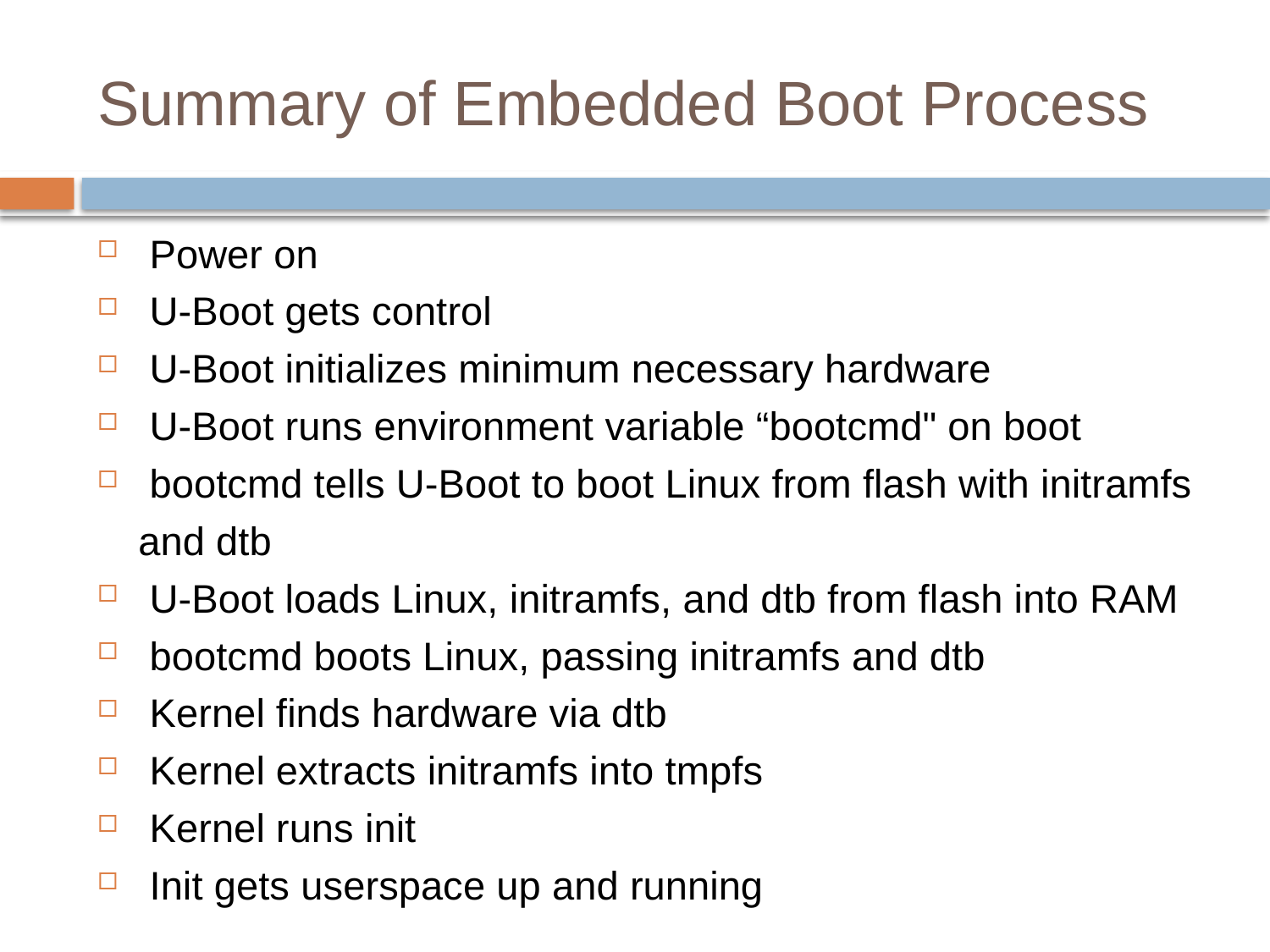

# Summary of Embedded Boot Process
 Power on
 U-Boot gets control
 U-Boot initializes minimum necessary hardware
 U-Boot runs environment variable “bootcmd" on boot
 bootcmd tells U-Boot to boot Linux from flash with initramfs
	and dtb
 U-Boot loads Linux, initramfs, and dtb from flash into RAM
 bootcmd boots Linux, passing initramfs and dtb
 Kernel finds hardware via dtb
 Kernel extracts initramfs into tmpfs
 Kernel runs init
 Init gets userspace up and running